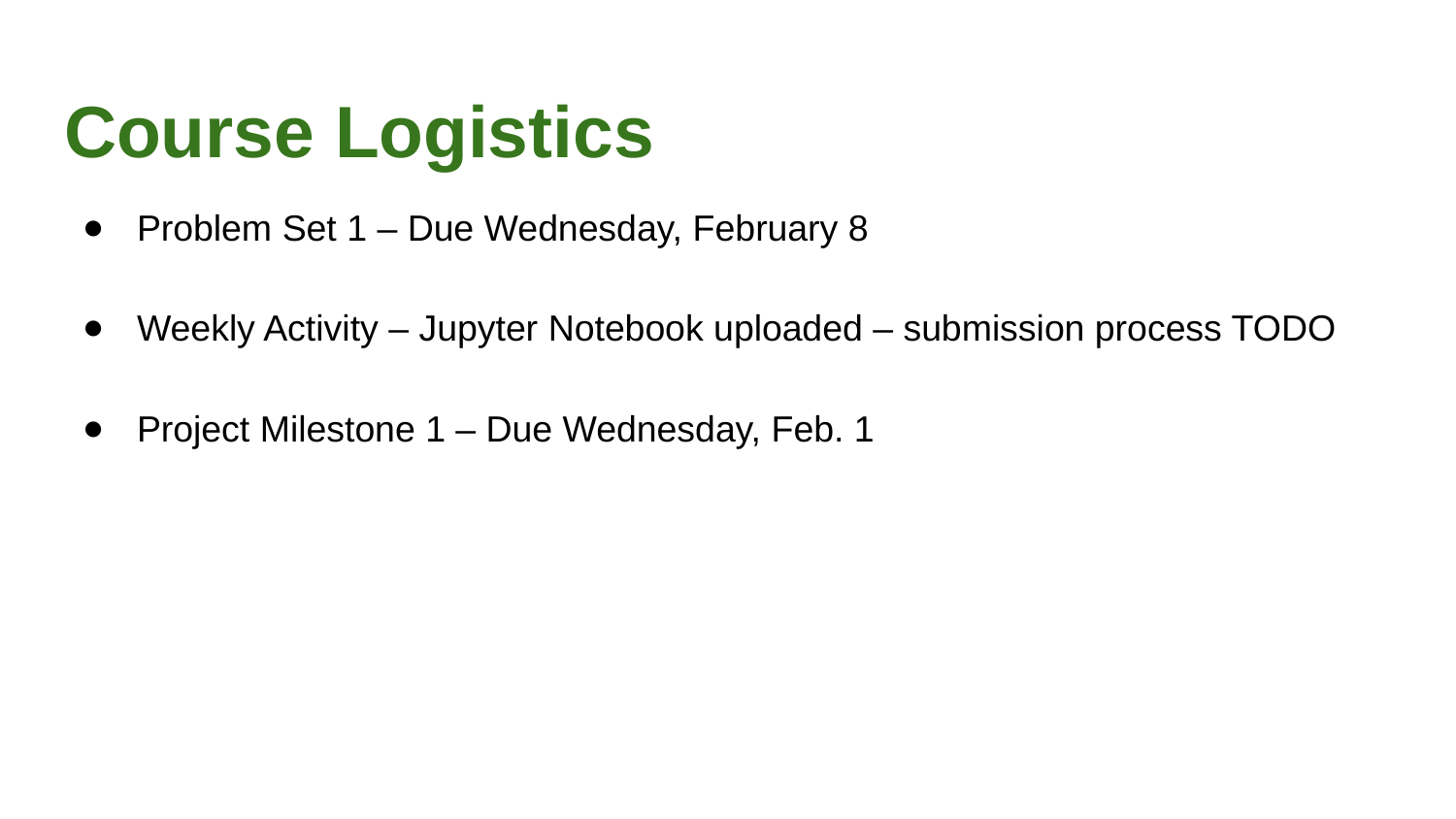

# Course Logistics
Problem Set 1 – Due Wednesday, February 8

Weekly Activity – Jupyter Notebook uploaded – submission process TODO

Project Milestone 1 – Due Wednesday, Feb. 1